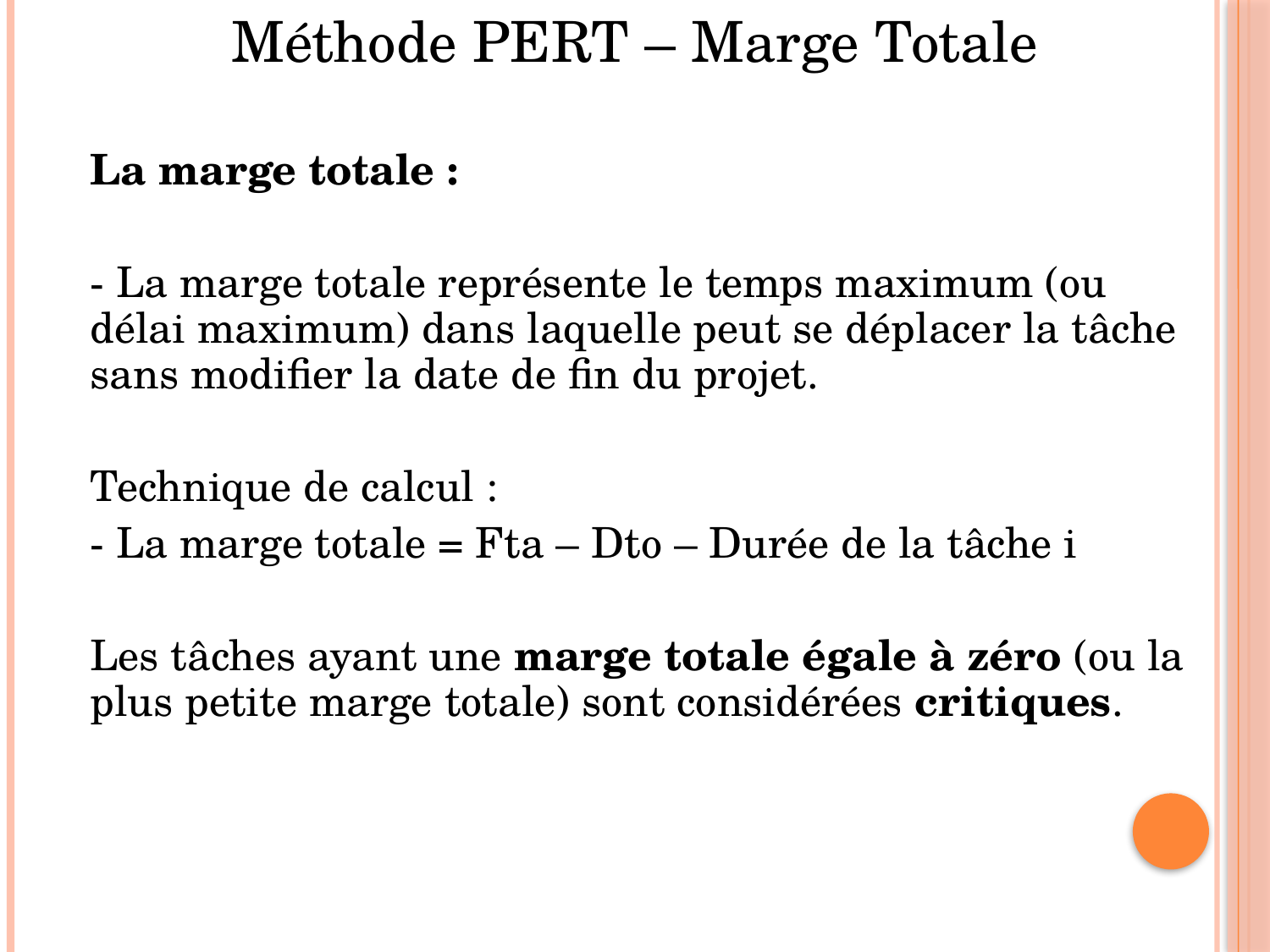

Méthode PERT – Marge Totale
	La marge totale :

	- La marge totale représente le temps maximum (ou délai maximum) dans laquelle peut se déplacer la tâche sans modifier la date de fin du projet.

	Technique de calcul :
	- La marge totale = Fta – Dto – Durée de la tâche i

	Les tâches ayant une marge totale égale à zéro (ou la plus petite marge totale) sont considérées critiques.